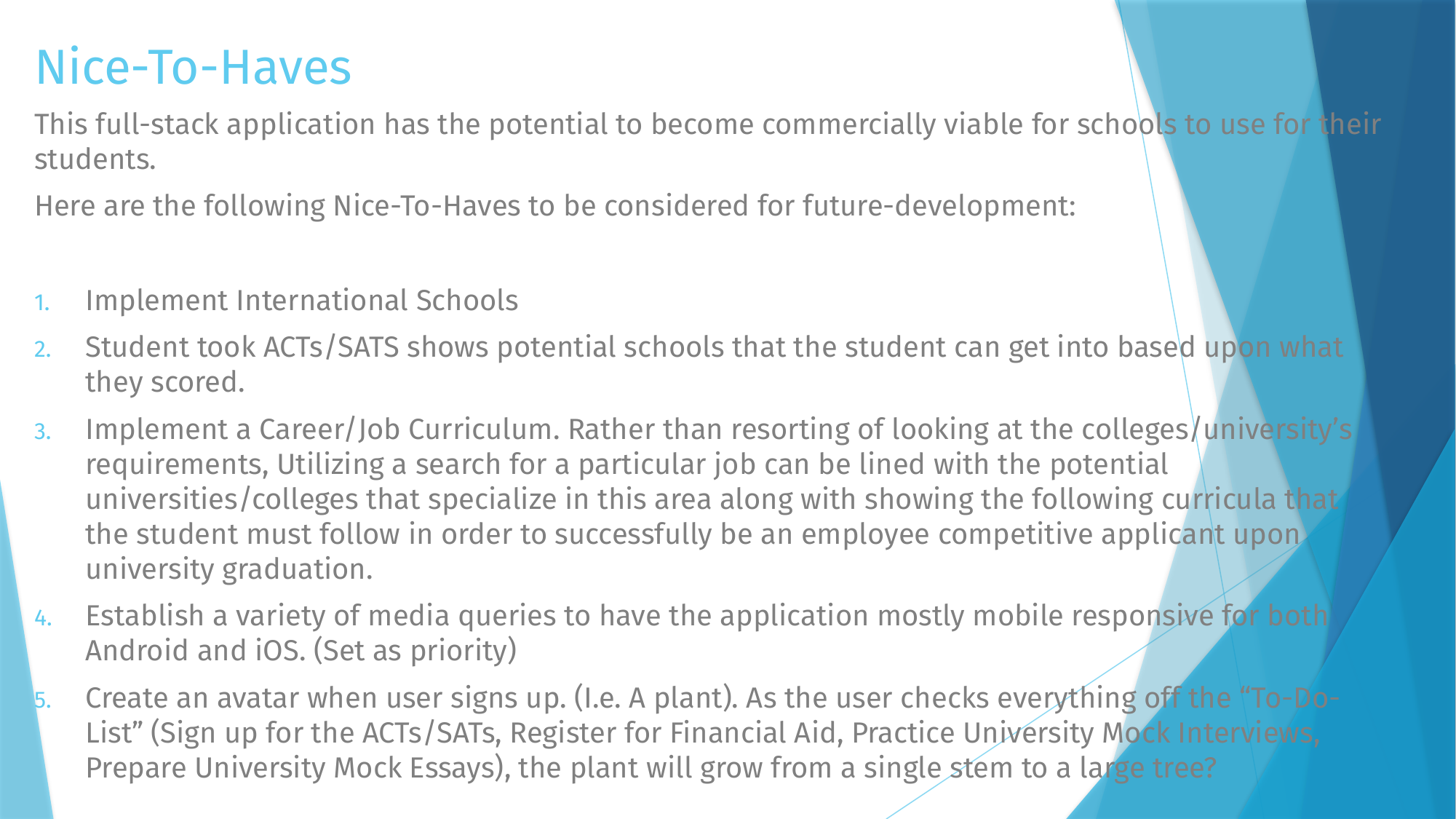

# Nice-To-Haves
This full-stack application has the potential to become commercially viable for schools to use for their students.
Here are the following Nice-To-Haves to be considered for future-development:

Implement International Schools
Student took ACTs/SATS shows potential schools that the student can get into based upon what they scored.
Implement a Career/Job Curriculum. Rather than resorting of looking at the colleges/university’s requirements, Utilizing a search for a particular job can be lined with the potential universities/colleges that specialize in this area along with showing the following curricula that the student must follow in order to successfully be an employee competitive applicant upon university graduation.
Establish a variety of media queries to have the application mostly mobile responsive for both Android and iOS. (Set as priority)
Create an avatar when user signs up. (I.e. A plant). As the user checks everything off the “To-Do-List” (Sign up for the ACTs/SATs, Register for Financial Aid, Practice University Mock Interviews, Prepare University Mock Essays), the plant will grow from a single stem to a large tree?